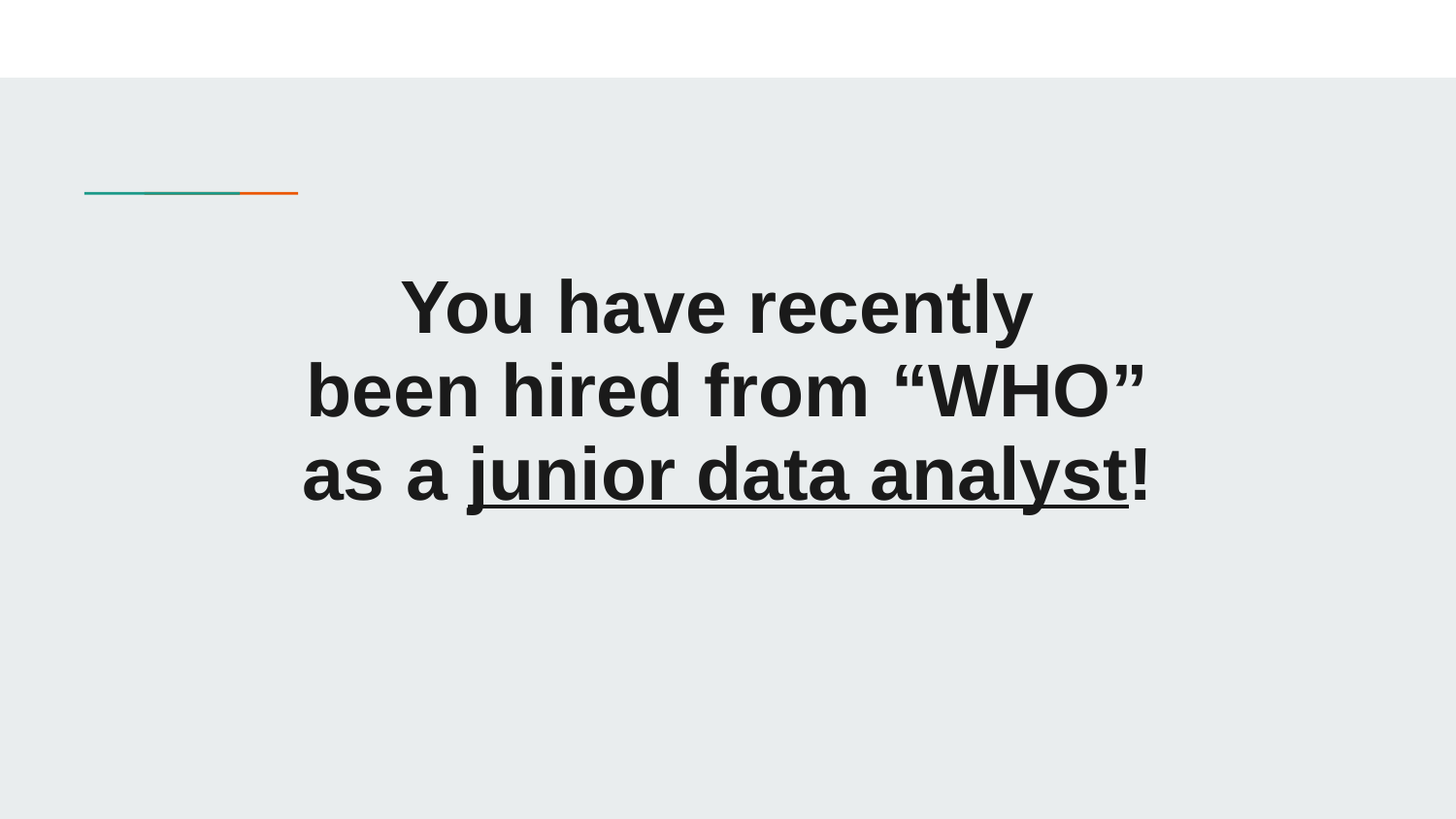

# You have recently
been hired from “WHO”
as a junior data analyst!